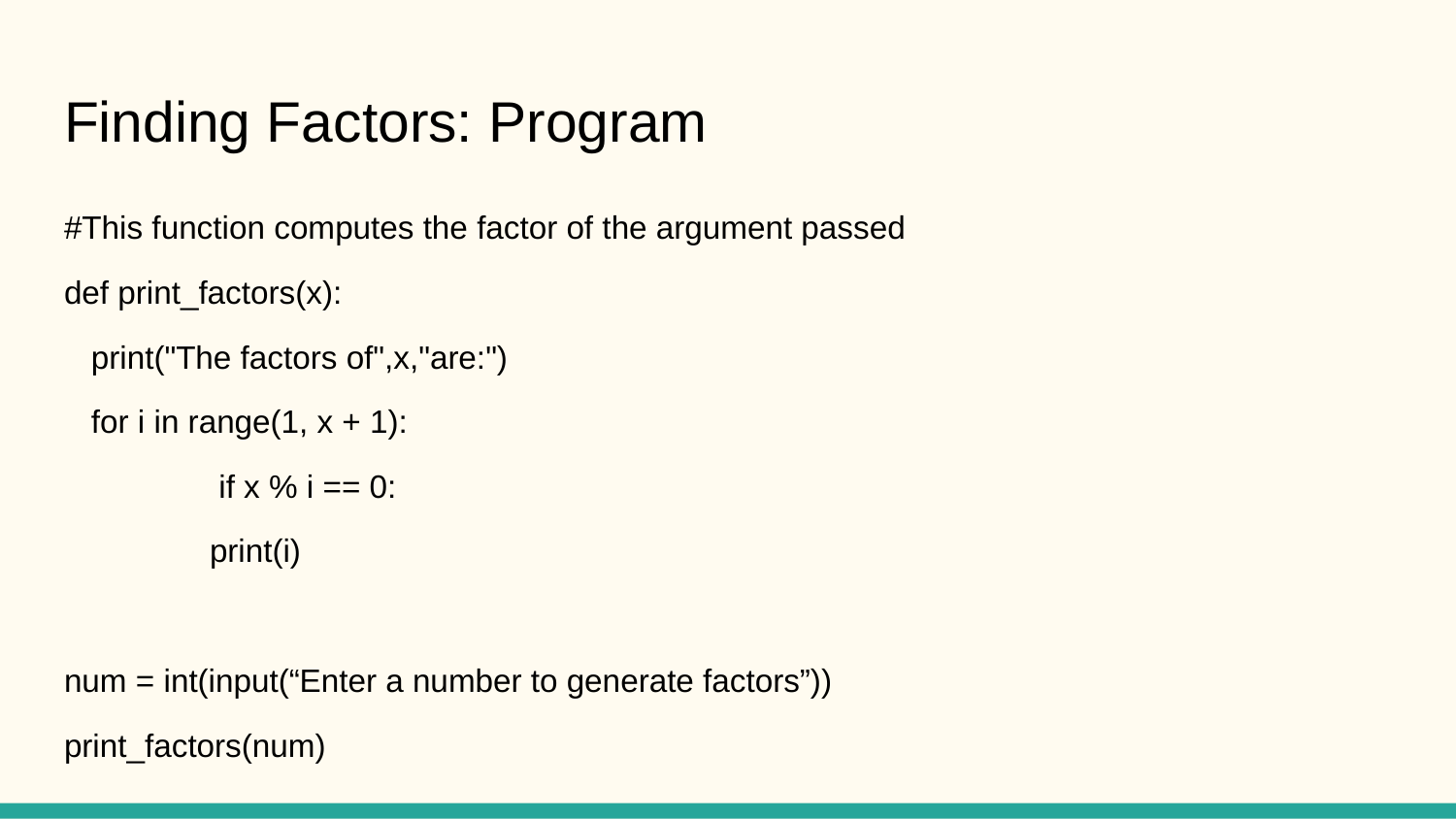

# Finding Factors: Program
#This function computes the factor of the argument passed
def print_factors(x):
   print("The factors of",x,"are:")
   for i in range(1, x + 1):
   	 if x % i == 0:
       	print(i)

num = int(input(“Enter a number to generate factors”))
print_factors(num)